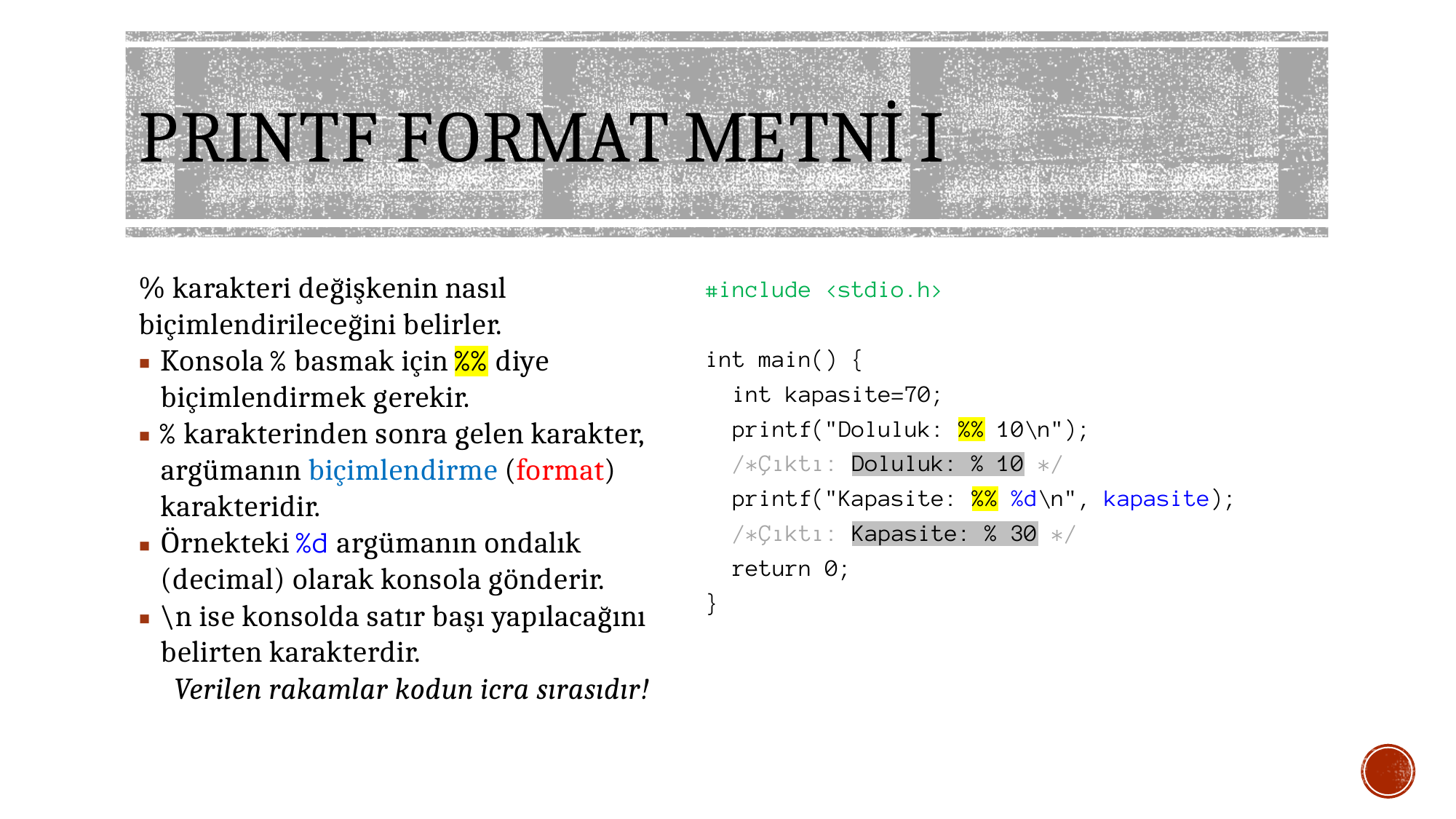

# PRINTF FORMAT METNİ I
% karakteri değişkenin nasıl biçimlendirileceğini belirler.
Konsola % basmak için %% diye biçimlendirmek gerekir.
% karakterinden sonra gelen karakter, argümanın biçimlendirme (format) karakteridir.
Örnekteki %d argümanın ondalık (decimal) olarak konsola gönderir.
\n ise konsolda satır başı yapılacağını belirten karakterdir.
Verilen rakamlar kodun icra sırasıdır!

#include <stdio.h>

int main() {
  int kapasite=70;
  printf("Doluluk: %% 10\n");
  /*Çıktı: Doluluk: % 10 */
  printf("Kapasite: %% %d\n", kapasite);
  /*Çıktı: Kapasite: % 30 */
  return 0;
}